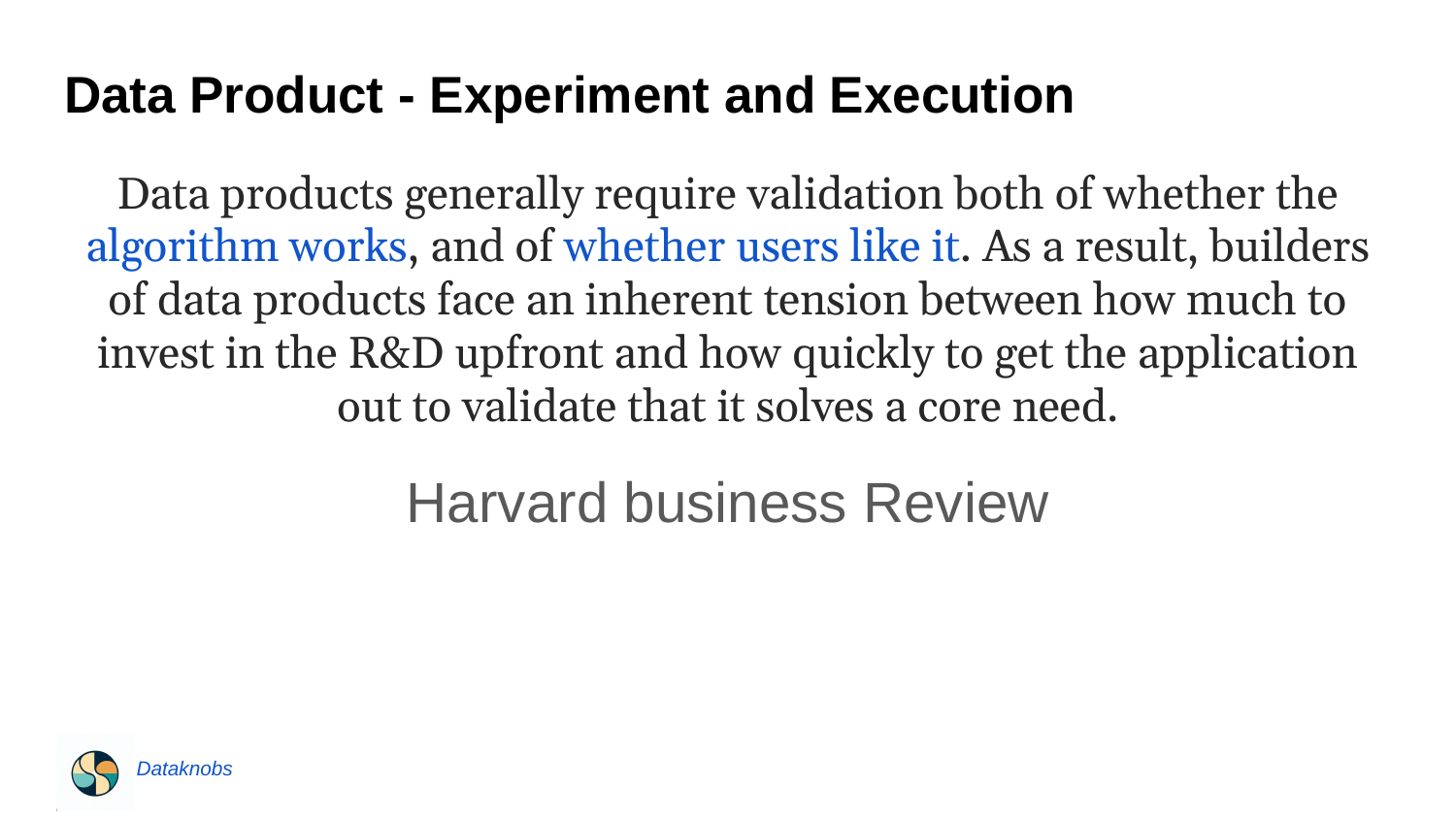

Data Product - Experiment and Execution
# Data products generally require validation both of whether the algorithm works, and of whether users like it. As a result, builders of data products face an inherent tension between how much to invest in the R&D upfront and how quickly to get the application out to validate that it solves a core need.
Harvard business Review